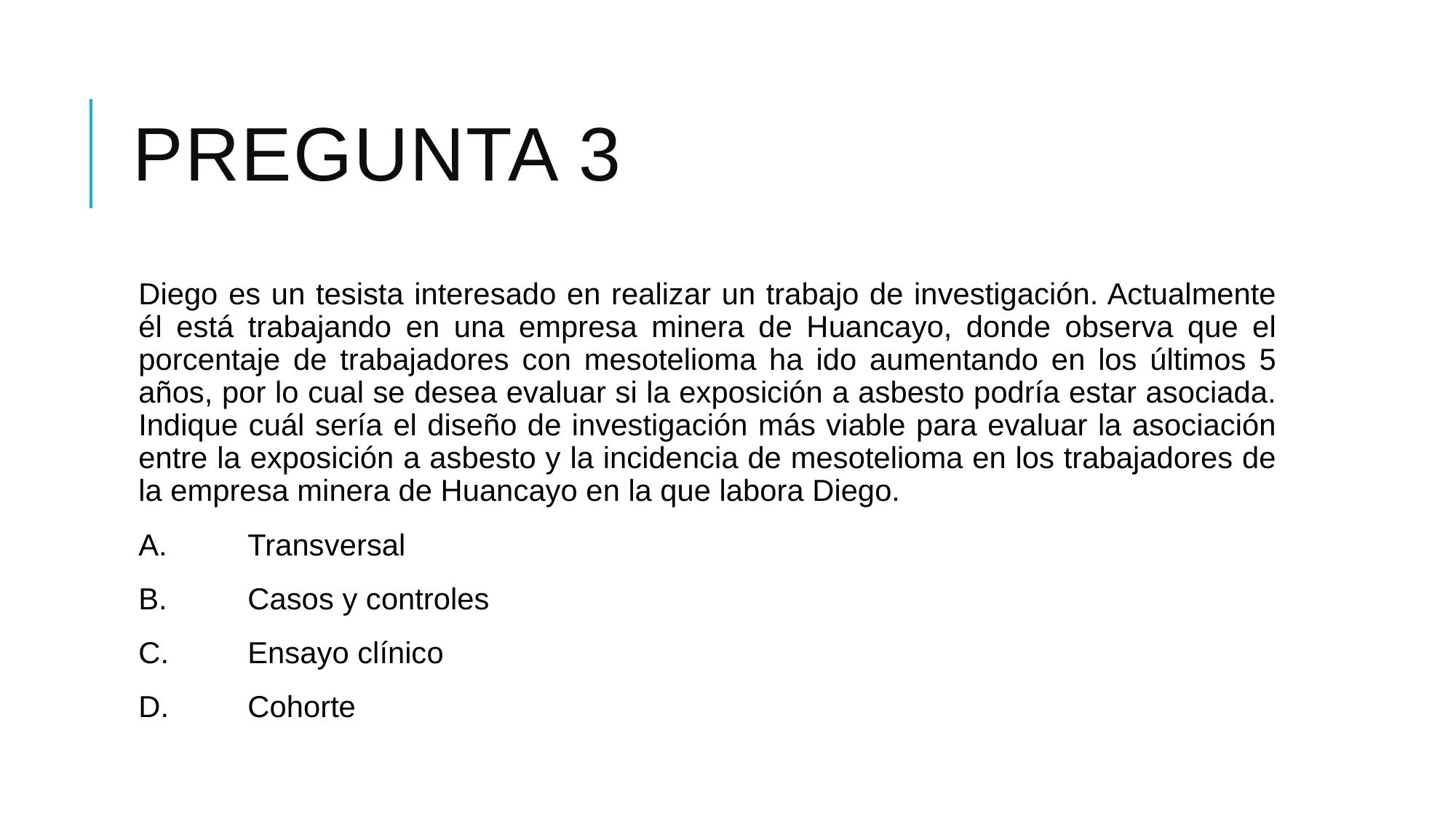

# Pregunta 3
Diego es un tesista interesado en realizar un trabajo de investigación. Actualmente él está trabajando en una empresa minera de Huancayo, donde observa que el porcentaje de trabajadores con mesotelioma ha ido aumentando en los últimos 5 años, por lo cual se desea evaluar si la exposición a asbesto podría estar asociada. Indique cuál sería el diseño de investigación más viable para evaluar la asociación entre la exposición a asbesto y la incidencia de mesotelioma en los trabajadores de la empresa minera de Huancayo en la que labora Diego.
A.	Transversal
B.	Casos y controles
C.	Ensayo clínico
D.	Cohorte